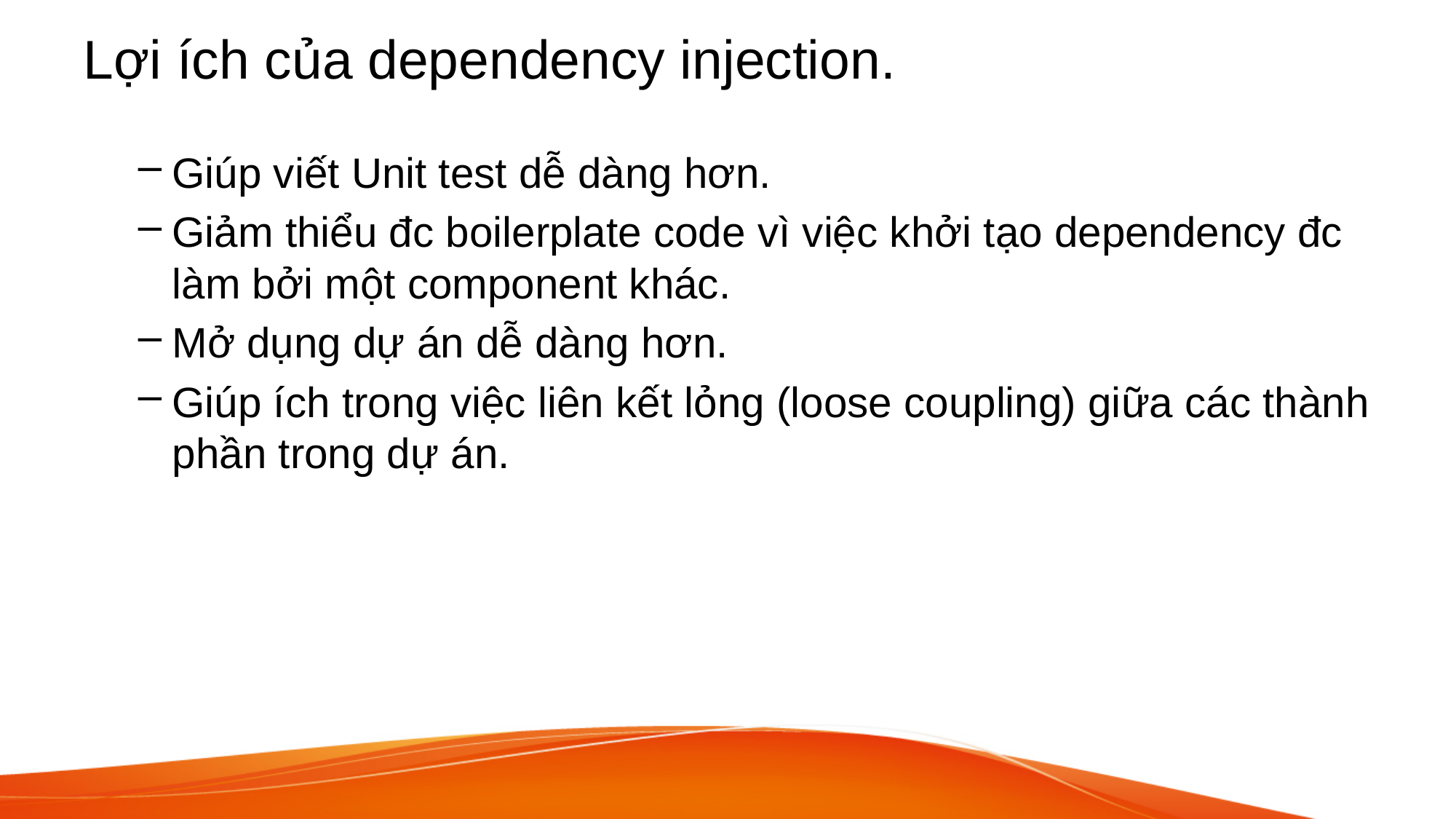

# Lợi ích của dependency injection.
Giúp viết Unit test dễ dàng hơn.
Giảm thiểu đc boilerplate code vì việc khởi tạo dependency đc làm bởi một component khác.
Mở dụng dự án dễ dàng hơn.
Giúp ích trong việc liên kết lỏng (loose coupling) giữa các thành phần trong dự án.